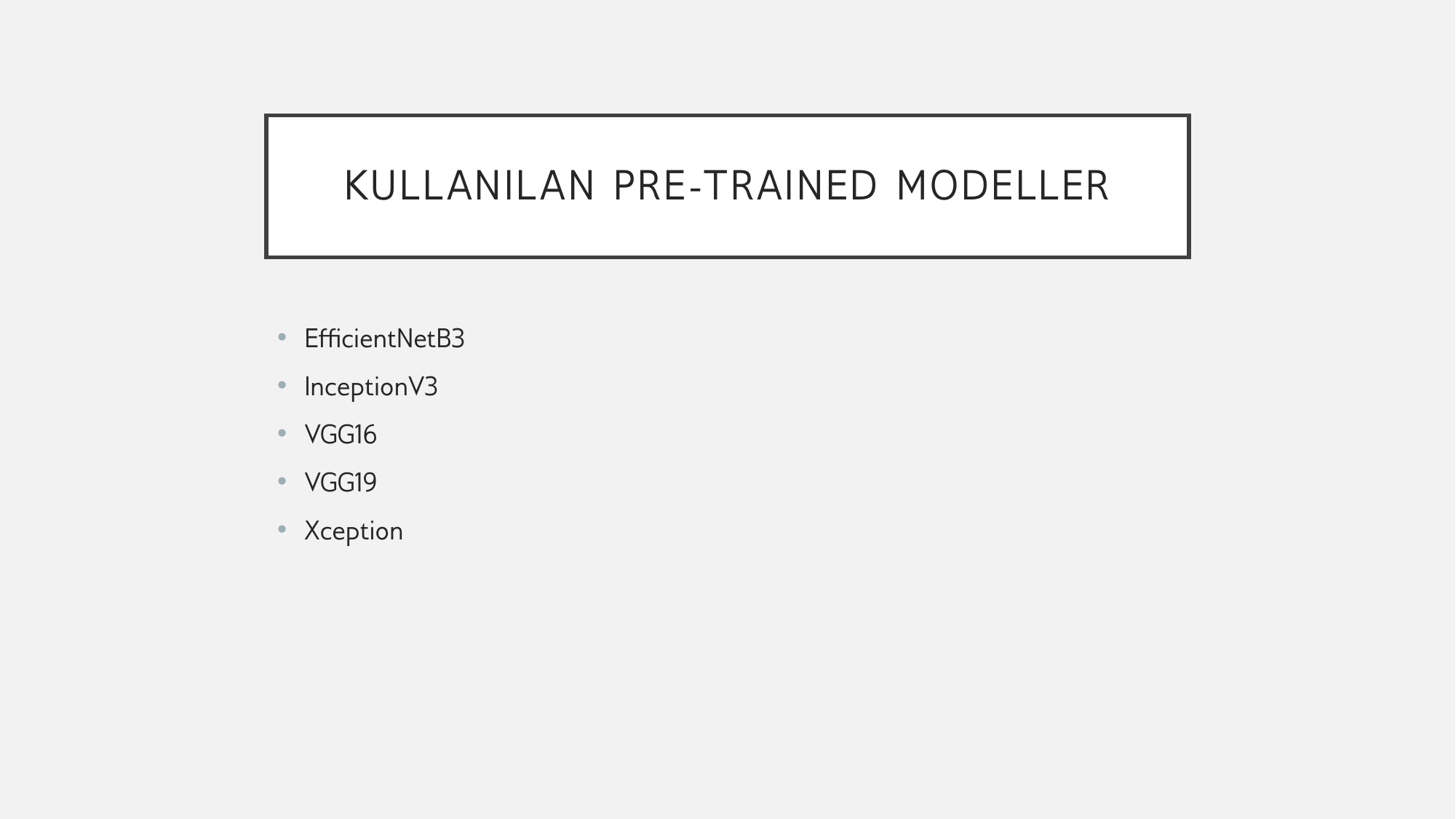

# Kullanılan Pre-traIned Modeller
EfficientNetB3
InceptionV3
VGG16
VGG19
Xception